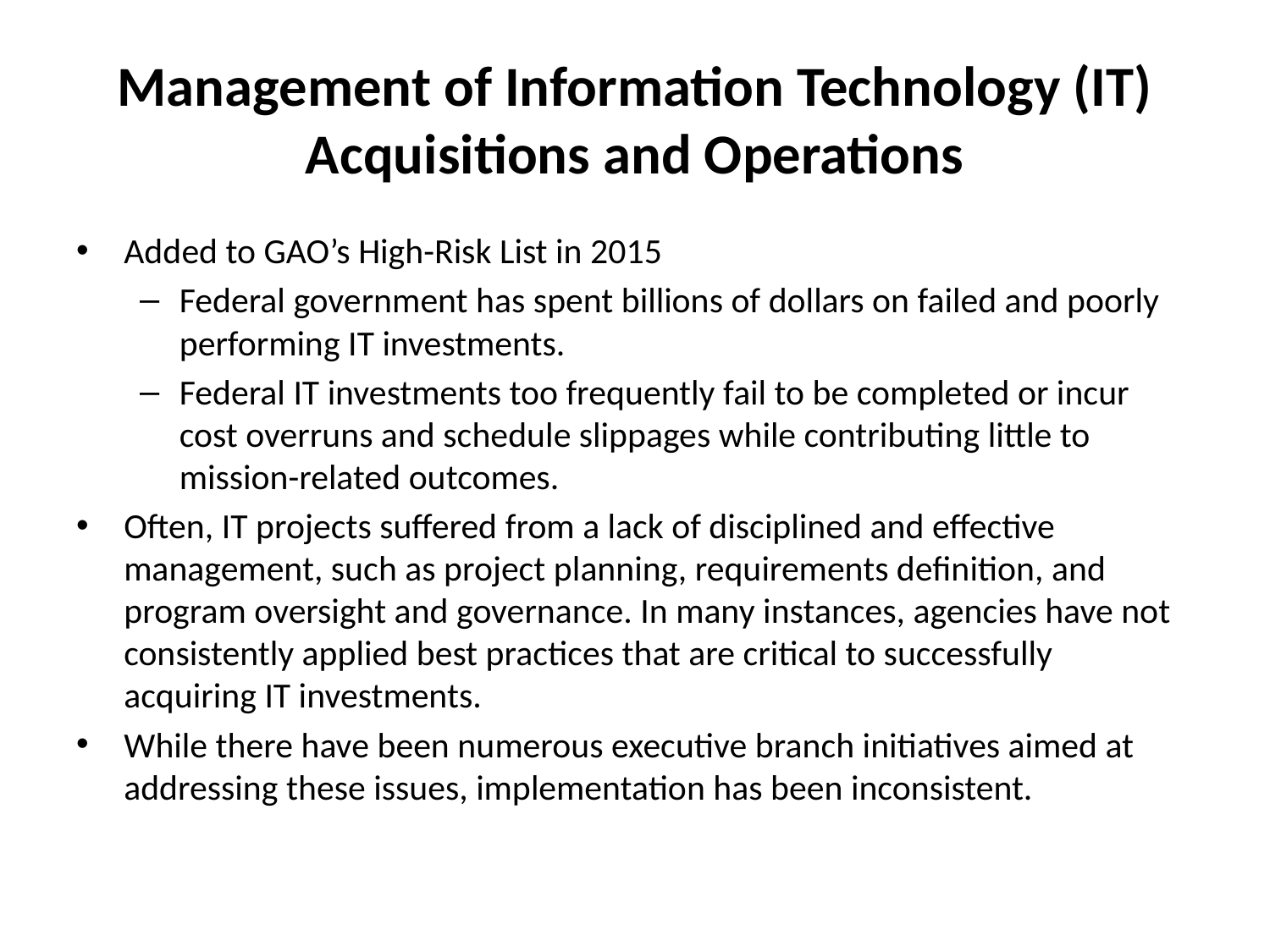

# Management of Information Technology (IT) Acquisitions and Operations
Added to GAO’s High-Risk List in 2015
Federal government has spent billions of dollars on failed and poorly performing IT investments.
Federal IT investments too frequently fail to be completed or incur cost overruns and schedule slippages while contributing little to mission-related outcomes.
Often, IT projects suffered from a lack of disciplined and effective management, such as project planning, requirements definition, and program oversight and governance. In many instances, agencies have not consistently applied best practices that are critical to successfully acquiring IT investments.
While there have been numerous executive branch initiatives aimed at addressing these issues, implementation has been inconsistent.